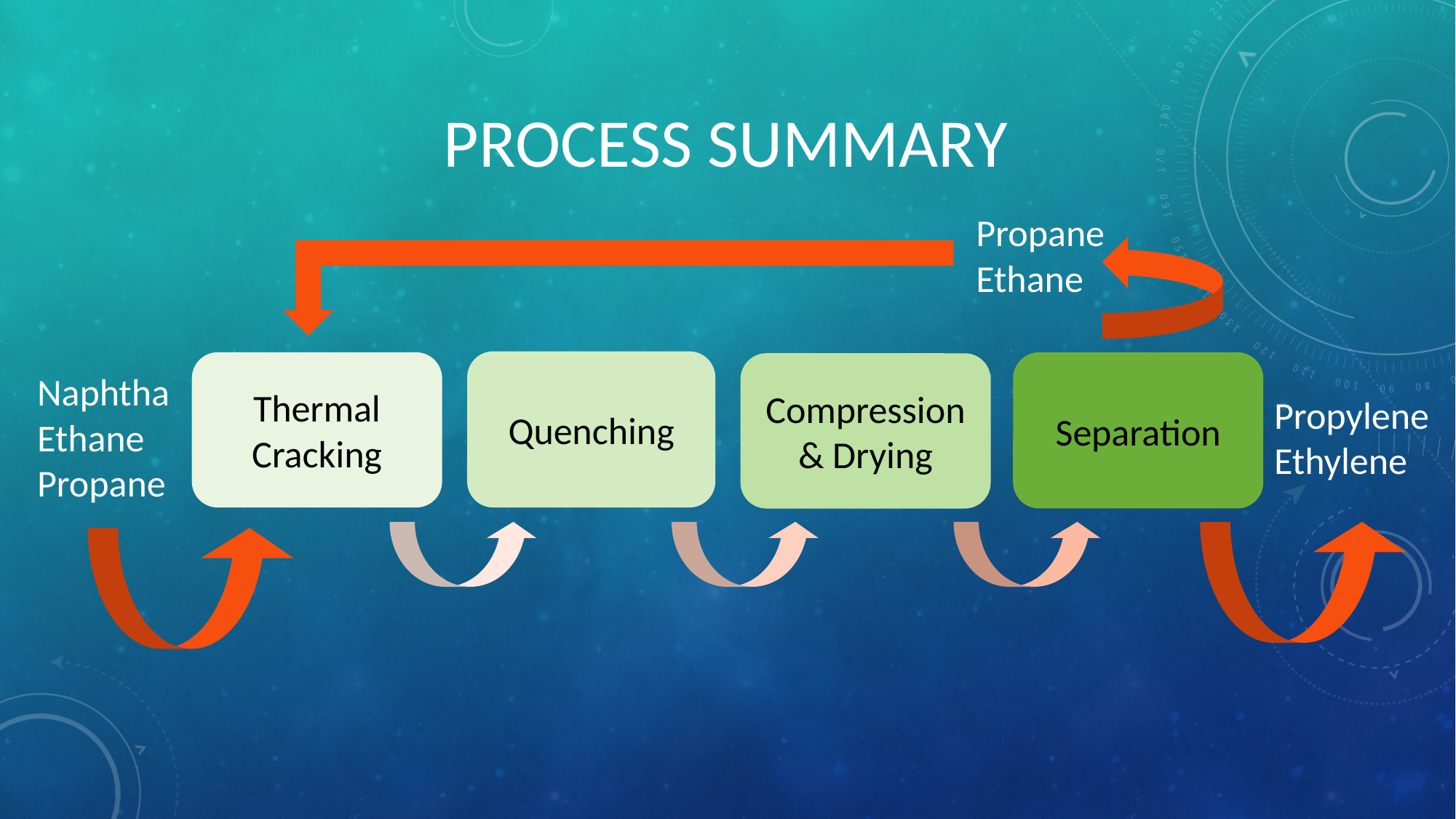

Process Summary
Propane
Ethane

Quenching
Thermal Cracking
Separation
Compression & Drying
Naphtha
Ethane
Propane
Propylene
Ethylene